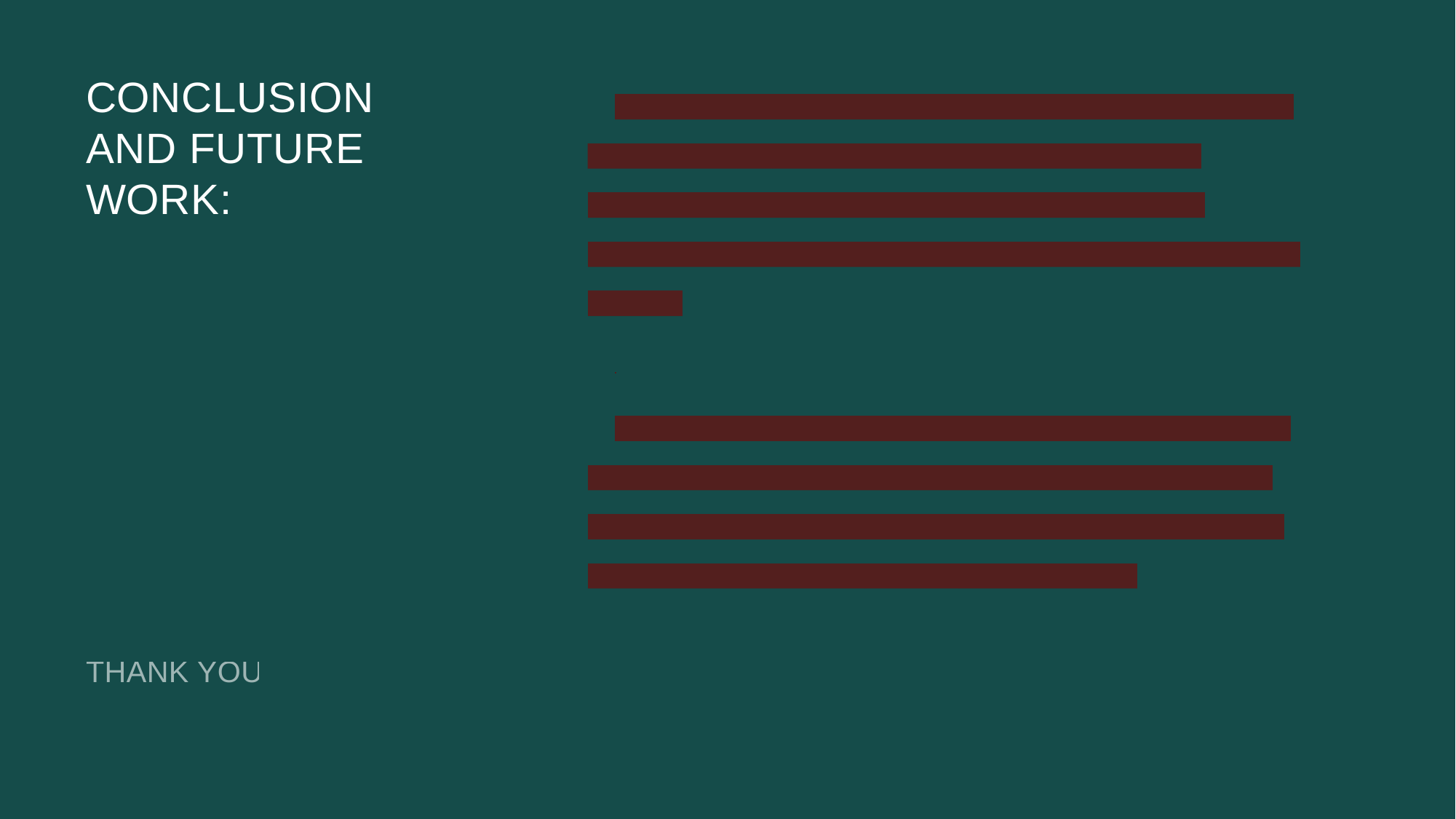

# CONCLUSION AND FUTURE WORK:
To conclude, this application is prominently useful and can be handled easily by a 10 year old as well. This application introduces digital storing for a basic child and also gives immense support of portability of self written notes even for a 30 year old.

The Future work on this project is to lead to create an android application as well as an HTML web page. This Project can be further developed to give access to our teachers to look into our notes and correct them by sharing the HTML link.

THANK YOU